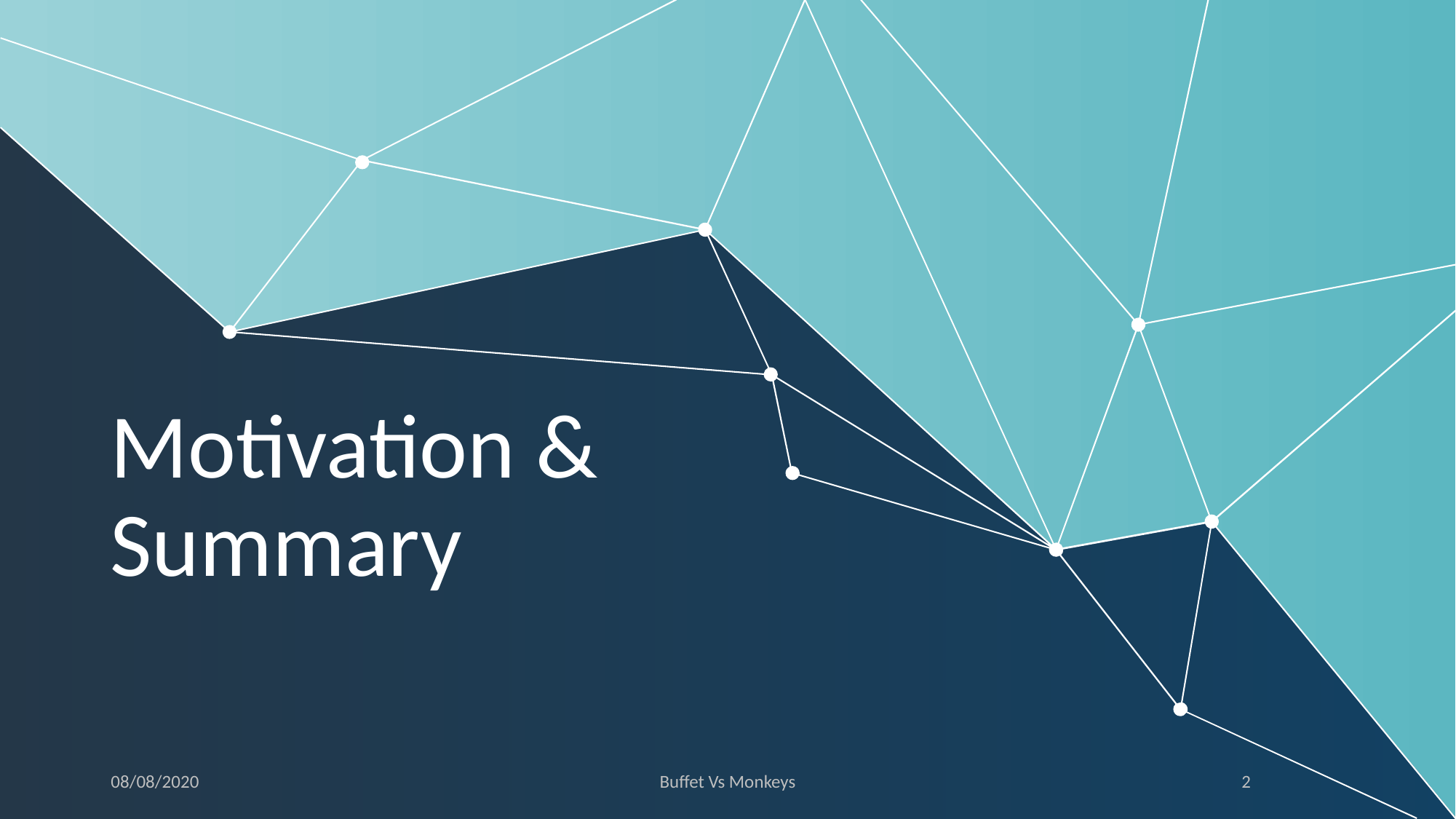

# Motivation & Summary
08/08/2020
Buffet Vs Monkeys
2